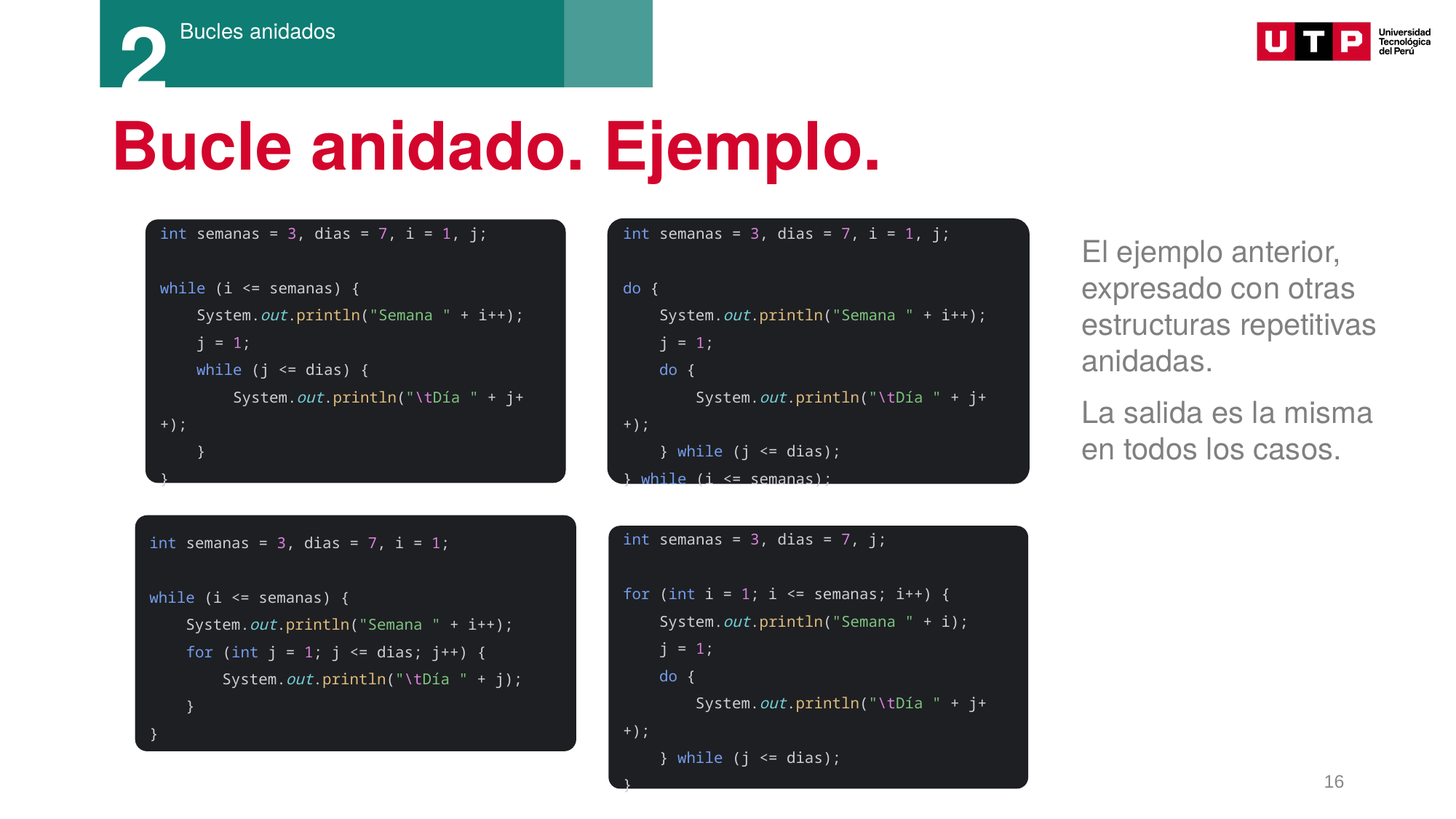

2

Bucles anidados
# Bucle anidado. Ejemplo.
int semanas = 3, dias = 7, i = 1, j;
while (i <= semanas) {
    System.out.println("Semana " + i++);
    j = 1;
    while (j <= dias) {
        System.out.println("\tDía " + j++);
    }
}
int semanas = 3, dias = 7, i = 1, j;
do {
    System.out.println("Semana " + i++);
    j = 1;
    do {
        System.out.println("\tDía " + j++);
    } while (j <= dias);
} while (i <= semanas);
El ejemplo anterior, expresado con otras estructuras repetitivas anidadas.
La salida es la misma en todos los casos.
int semanas = 3, dias = 7, i = 1;
while (i <= semanas) {
    System.out.println("Semana " + i++);
    for (int j = 1; j <= dias; j++) {
        System.out.println("\tDía " + j);
    }
}
int semanas = 3, dias = 7, j;
for (int i = 1; i <= semanas; i++) {
    System.out.println("Semana " + i);
    j = 1;
    do {
        System.out.println("\tDía " + j++);
    } while (j <= dias);
}
16